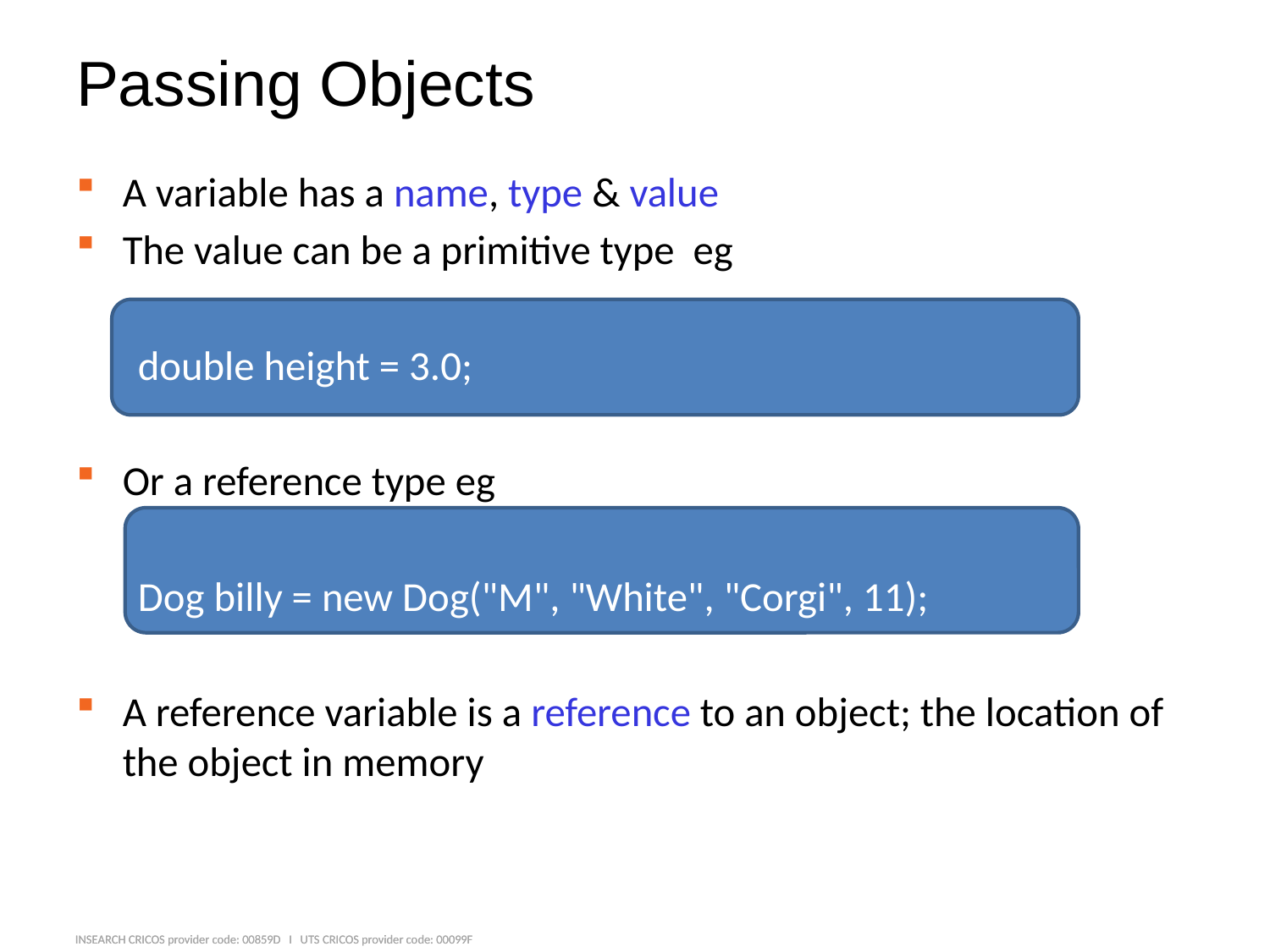

# Passing Objects
A variable has a name, type & value
The value can be a primitive type  eg

double height = 3.0;

Or a reference type eg

Dog billy = new Dog("M", "White", "Corgi", 11);

A reference variable is a reference to an object; the location of the object in memory